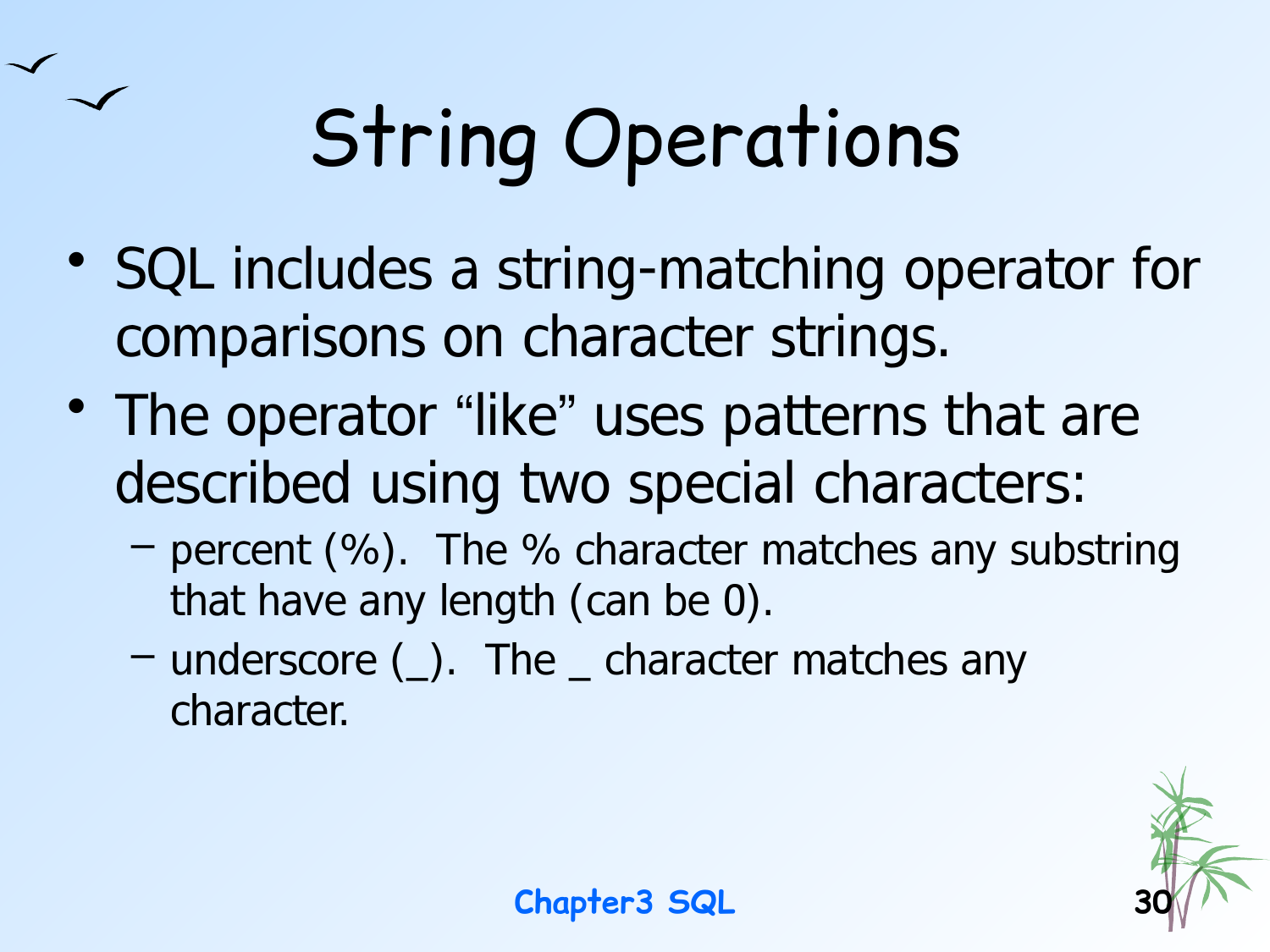

# String Operations
SQL includes a string-matching operator for comparisons on character strings.
The operator “like” uses patterns that are described using two special characters:
percent (%).  The % character matches any substring that have any length (can be 0).
underscore (_).  The _ character matches any character.
Chapter3 SQL
30